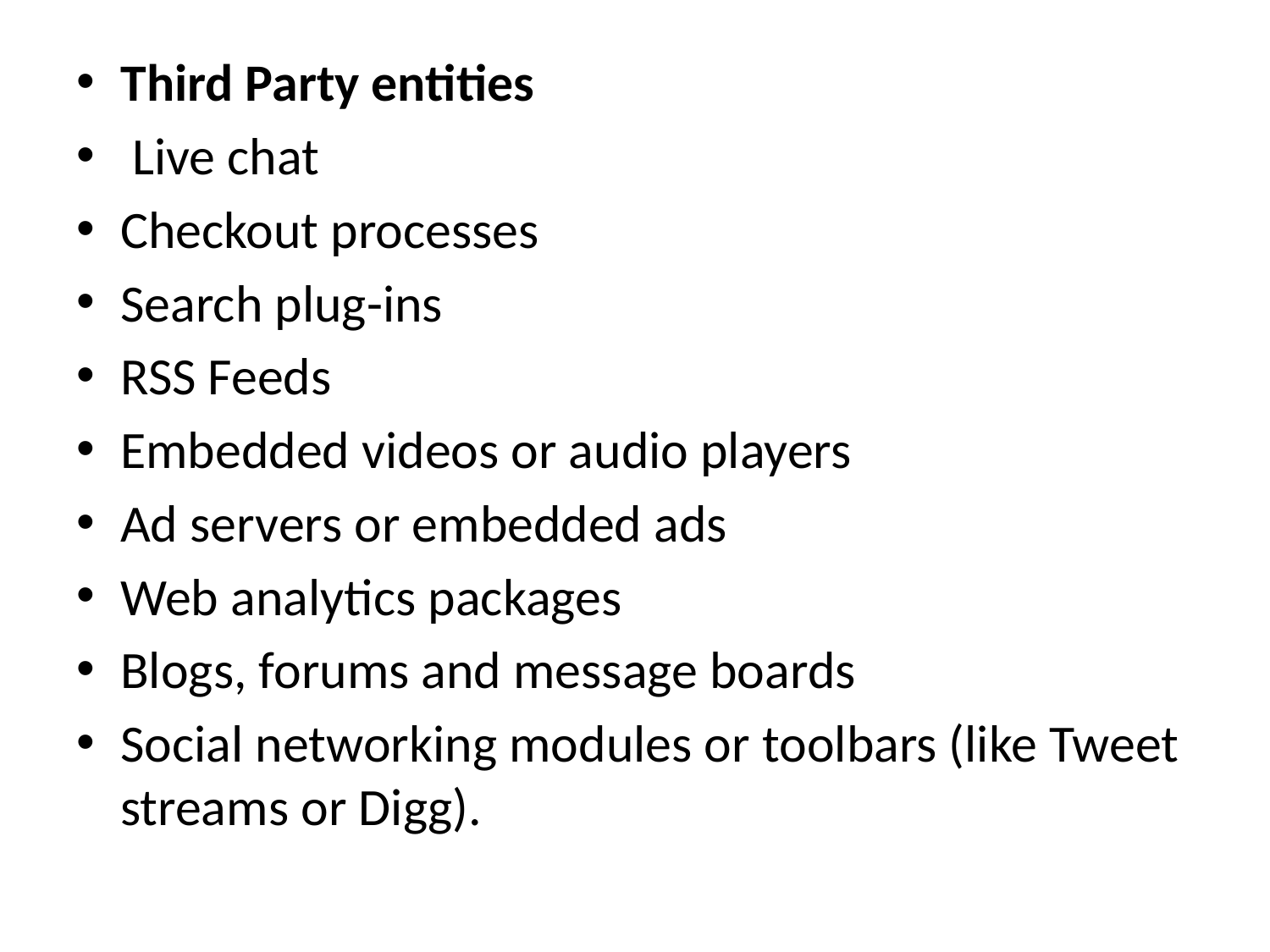

Third Party entities
 Live chat
Checkout processes
Search plug-ins
RSS Feeds
Embedded videos or audio players
Ad servers or embedded ads
Web analytics packages
Blogs, forums and message boards
Social networking modules or toolbars (like Tweet streams or Digg).